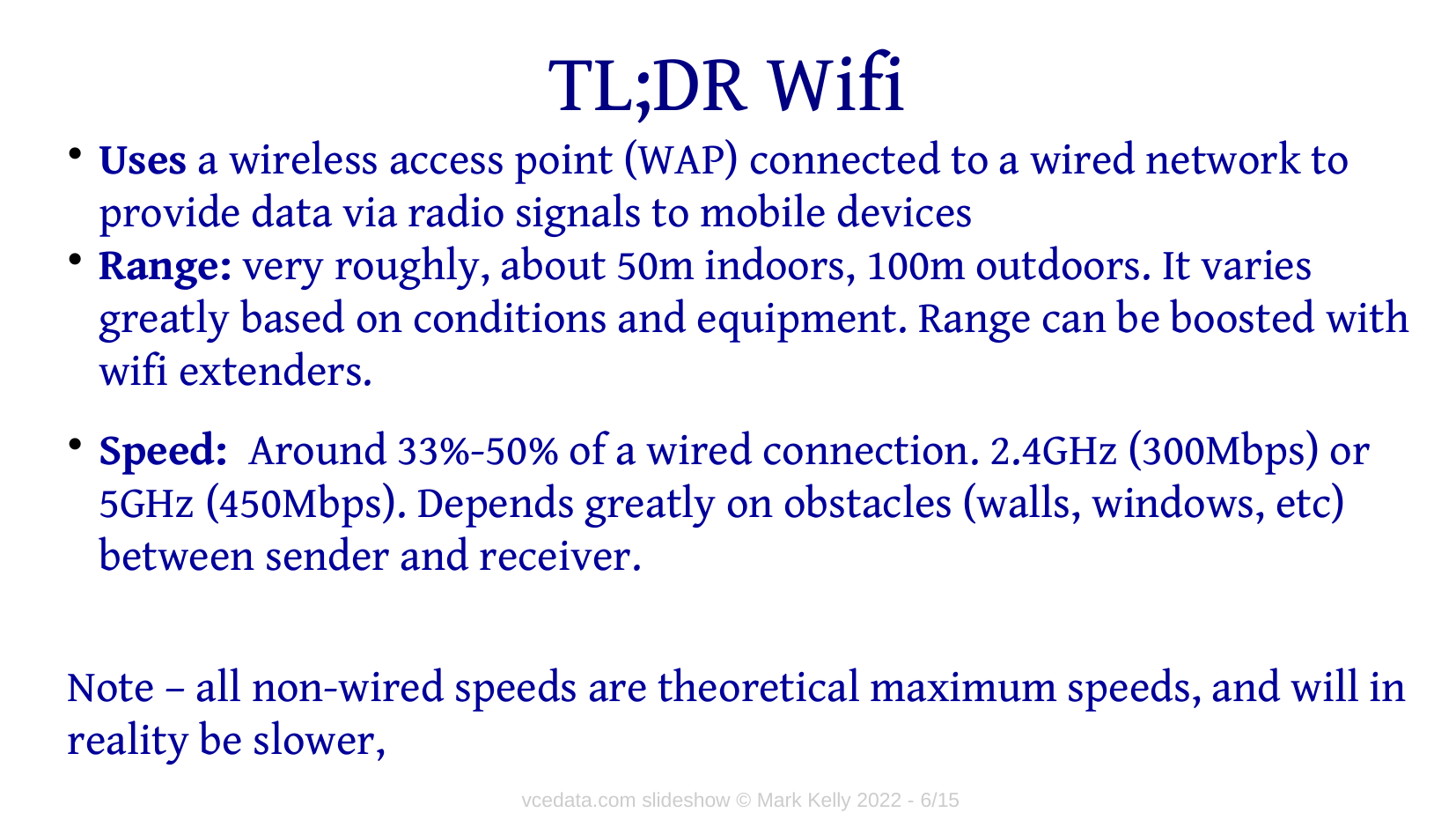

# TL;DR Wifi
Uses a wireless access point (WAP) connected to a wired network to provide data via radio signals to mobile devices
Range: very roughly, about 50m indoors, 100m outdoors. It varies greatly based on conditions and equipment. Range can be boosted with wifi extenders.
Speed:  Around 33%-50% of a wired connection. 2.4GHz (300Mbps) or 5GHz (450Mbps). Depends greatly on obstacles (walls, windows, etc) between sender and receiver.

Note – all non-wired speeds are theoretical maximum speeds, and will in reality be slower,
vcedata.com slideshow © Mark Kelly 2022 - 6/15